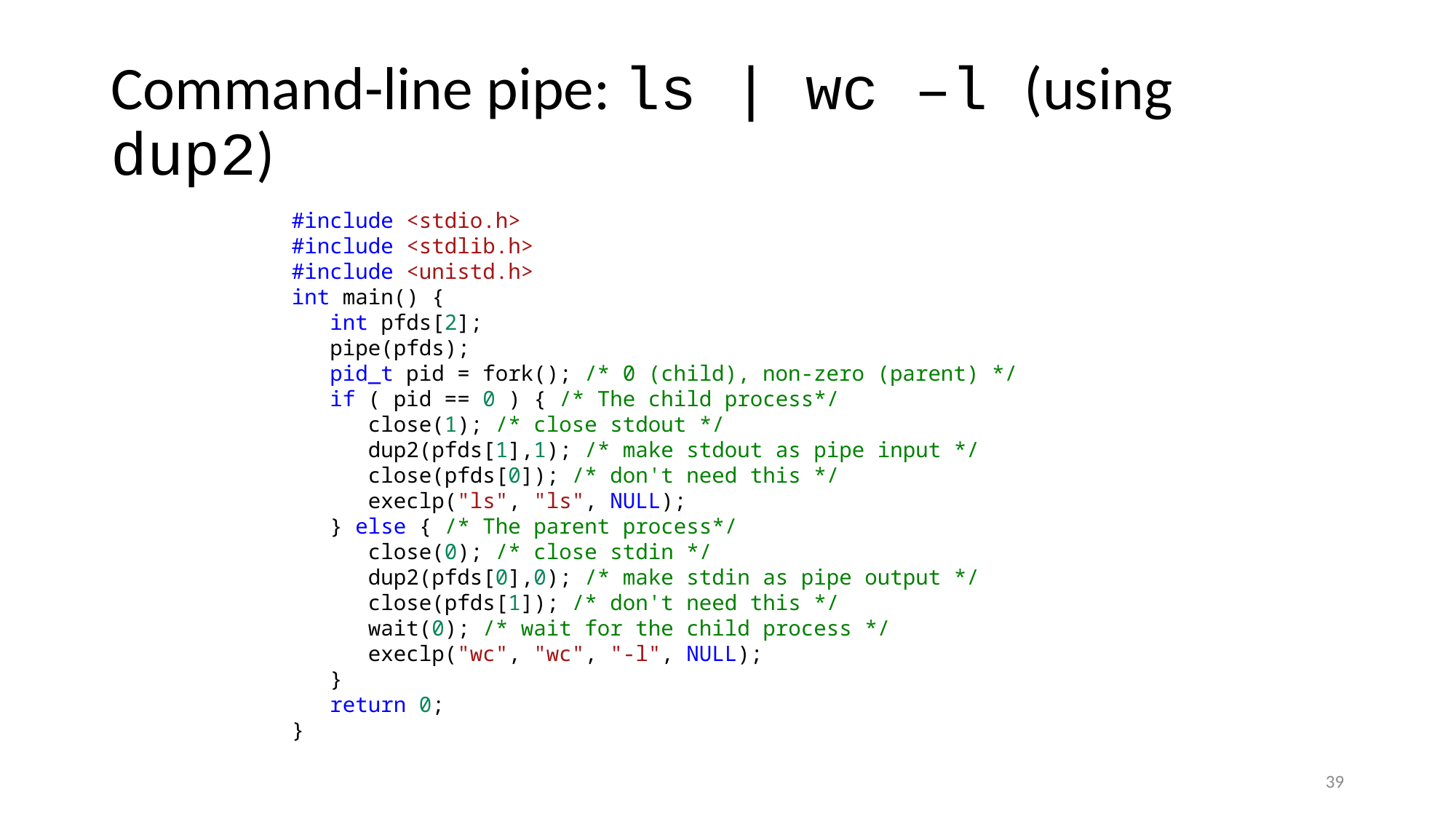

# Command-line pipe: ls | wc –l (using dup2)
#include <stdio.h>
#include <stdlib.h>
#include <unistd.h>
int main() {
   int pfds[2];
   pipe(pfds);
   pid_t pid = fork(); /* 0 (child), non-zero (parent) */
   if ( pid == 0 ) { /* The child process*/
      close(1); /* close stdout */
      dup2(pfds[1],1); /* make stdout as pipe input */
      close(pfds[0]); /* don't need this */
      execlp("ls", "ls", NULL);
   } else { /* The parent process*/
      close(0); /* close stdin */
      dup2(pfds[0],0); /* make stdin as pipe output */
      close(pfds[1]); /* don't need this */
      wait(0); /* wait for the child process */
      execlp("wc", "wc", "-l", NULL);
   }
   return 0;
}
39